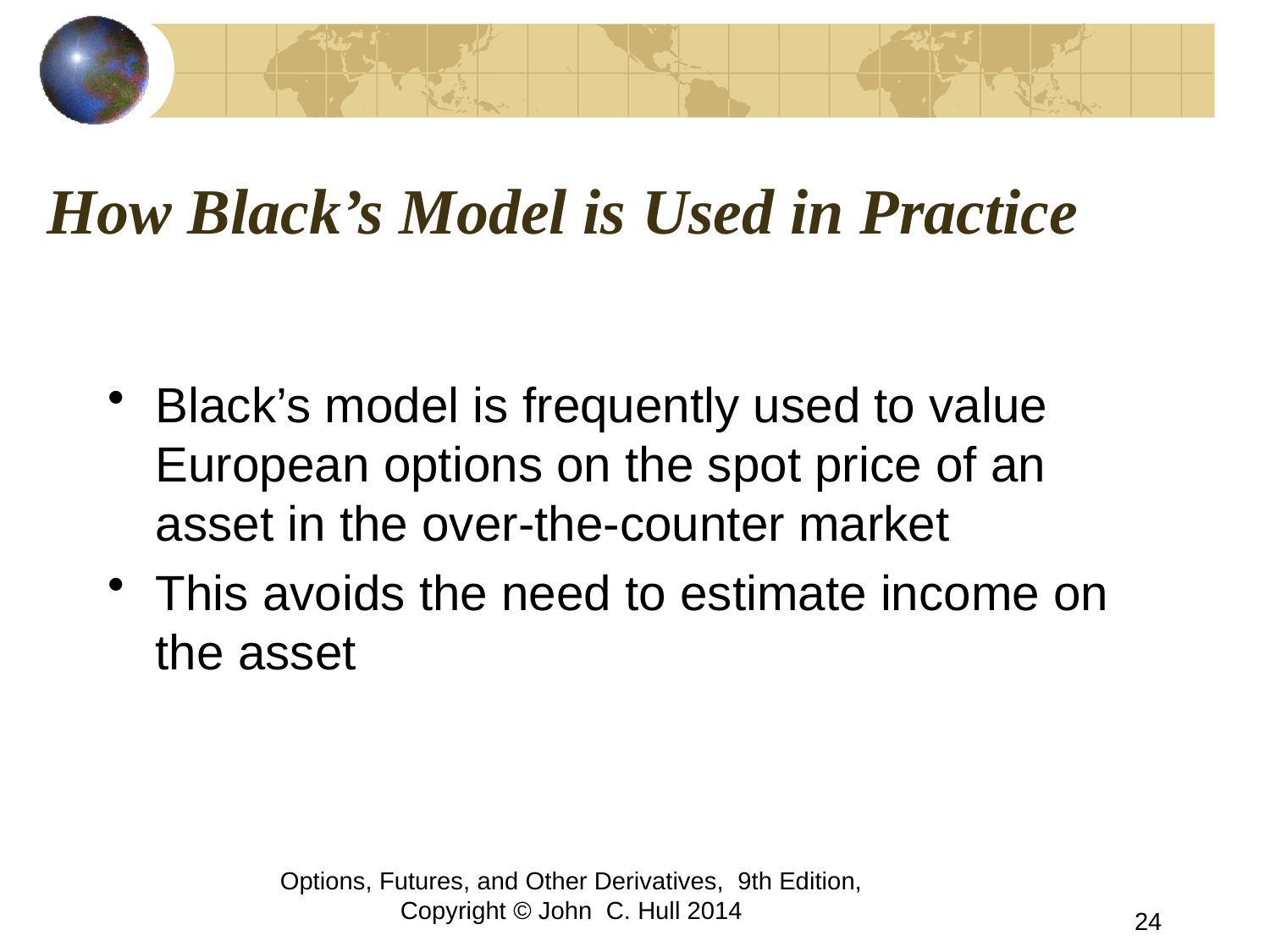

# How Black’s Model is Used in Practice

Black’s model is frequently used to value  European options on the spot price of an asset in the over-the-counter market
This avoids the need to estimate income on the asset
Options, Futures, and Other Derivatives,  9th Edition, Copyright © John  C. Hull 2014
24